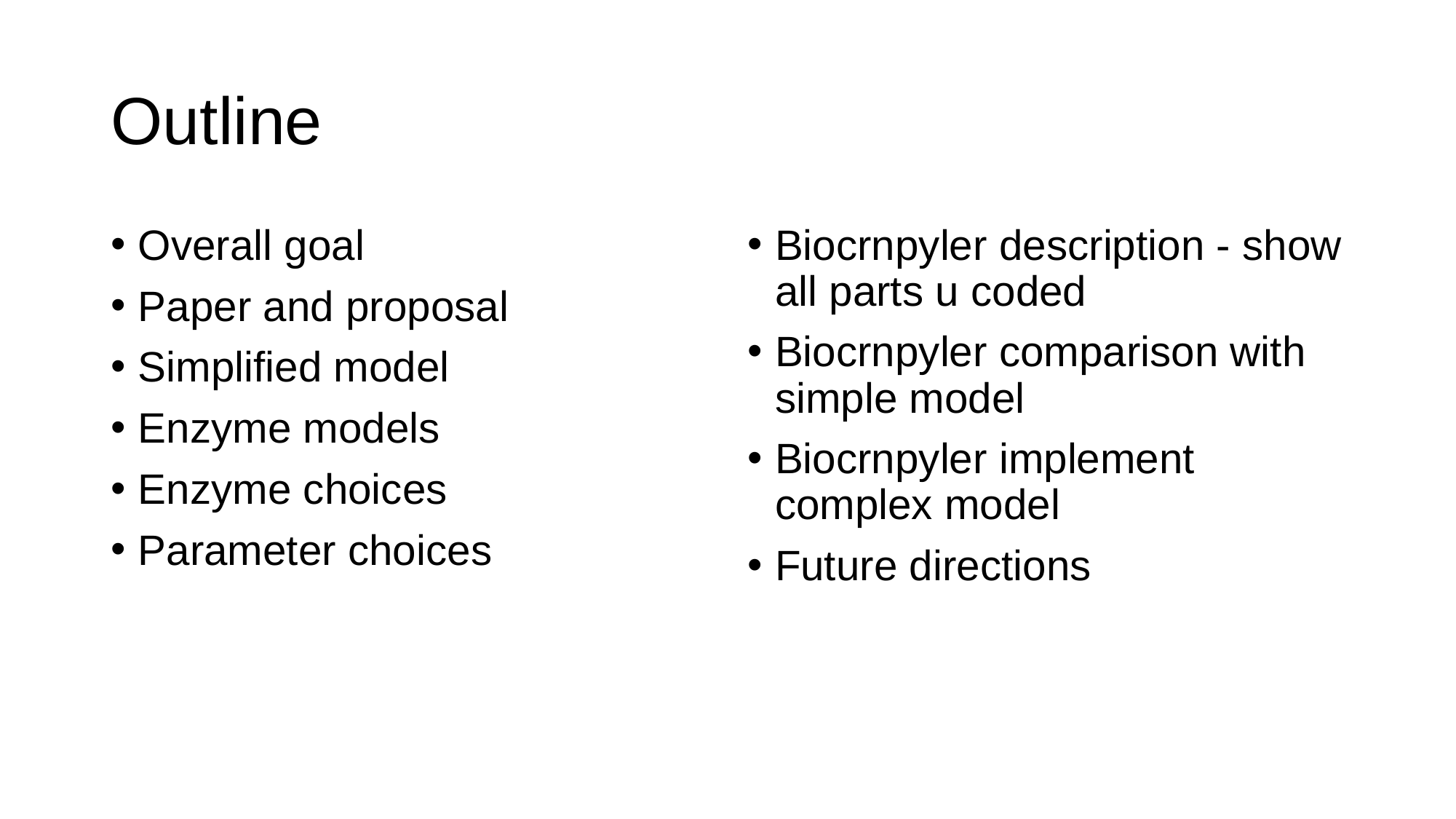

# Outline
Overall goal
Paper and proposal
Simplified model
Enzyme models
Enzyme choices
Parameter choices
Biocrnpyler description - show all parts u coded
Biocrnpyler comparison with simple model
Biocrnpyler implement complex model
Future directions